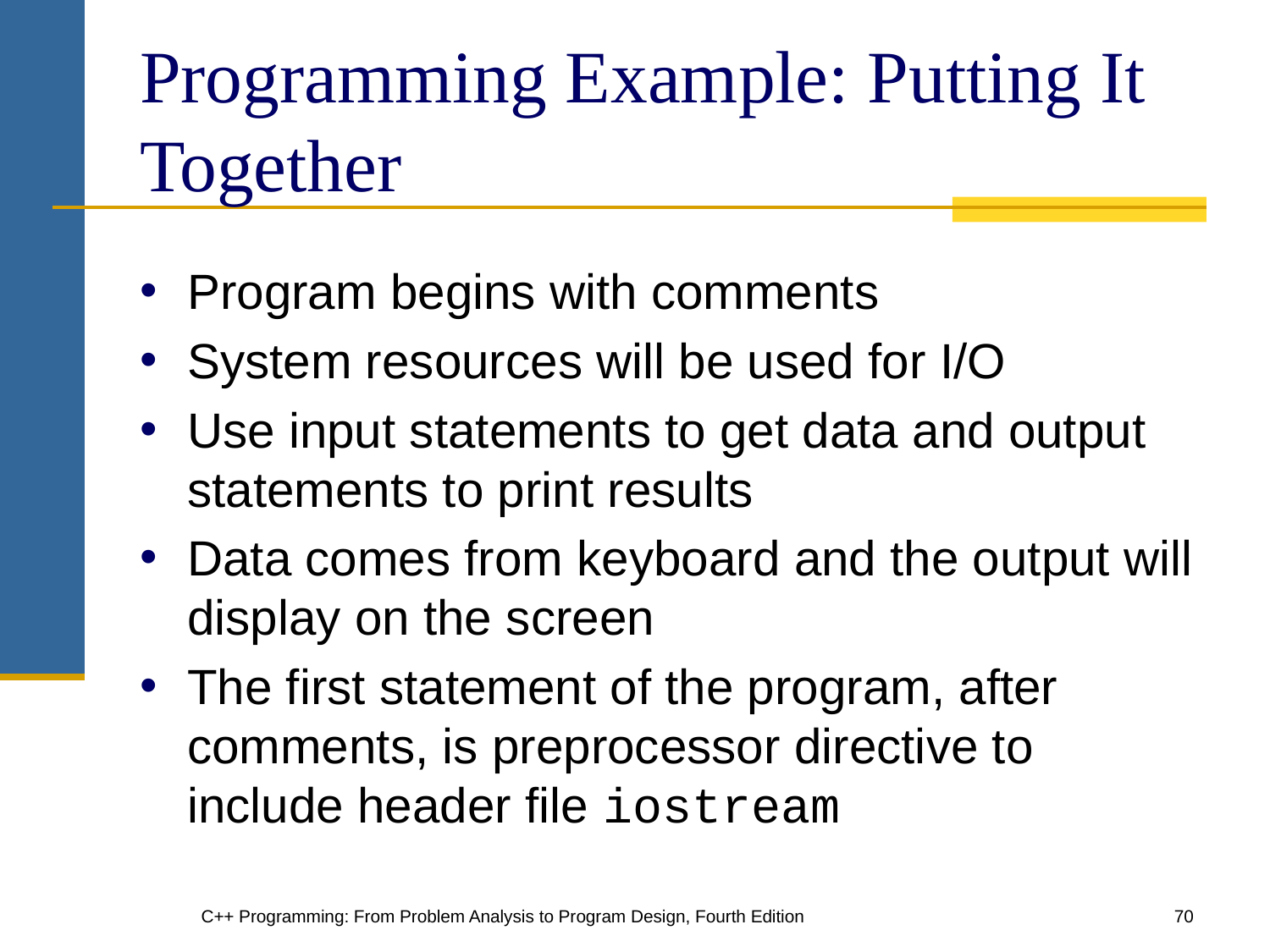

# Programming Example: Putting It Together
Program begins with comments
System resources will be used for I/O
Use input statements to get data and output statements to print results
Data comes from keyboard and the output will display on the screen
The first statement of the program, after comments, is preprocessor directive to include header file iostream
C++ Programming: From Problem Analysis to Program Design, Fourth Edition
70